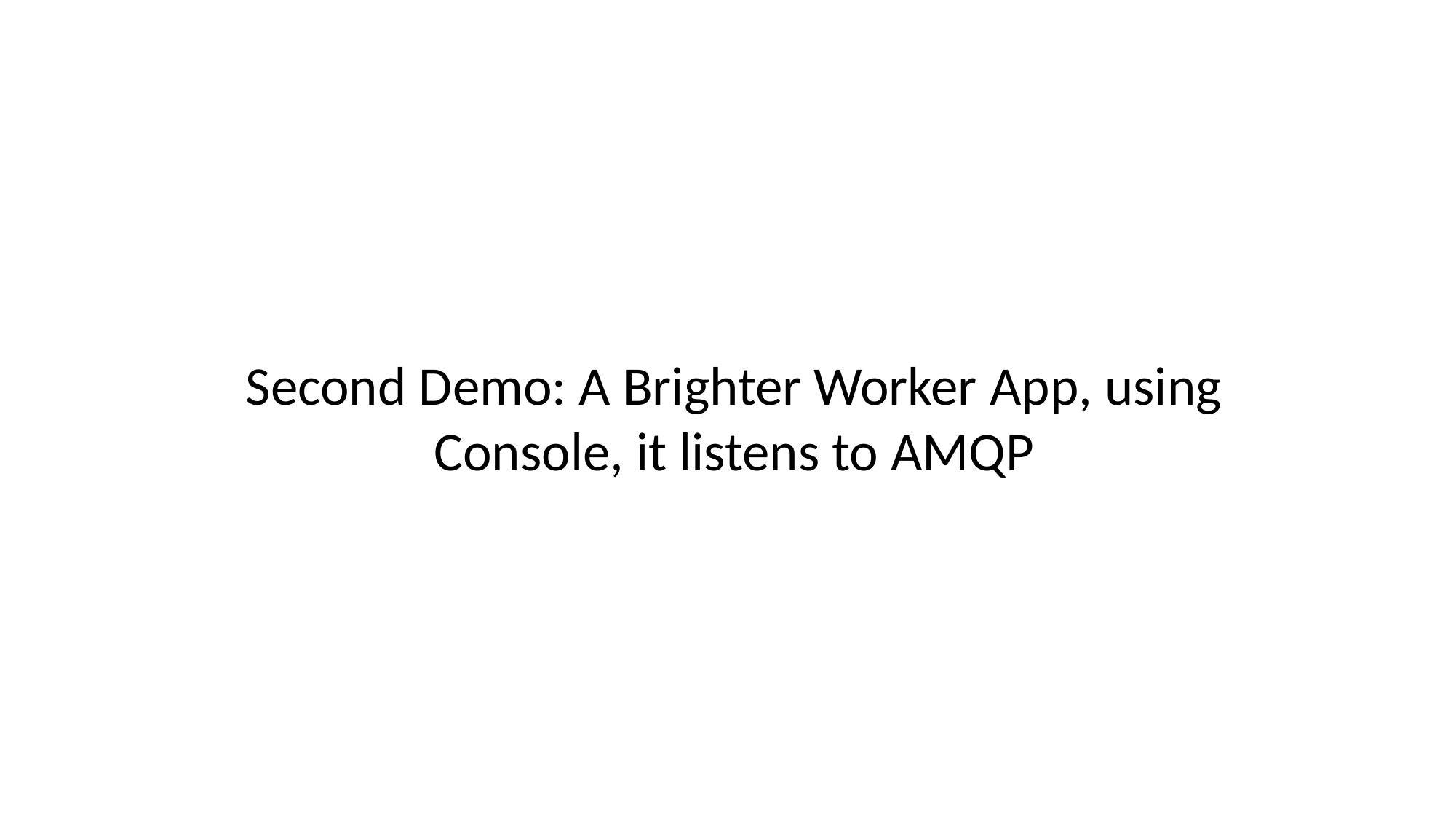

Second Demo: A Brighter Worker App, using Console, it listens to AMQP